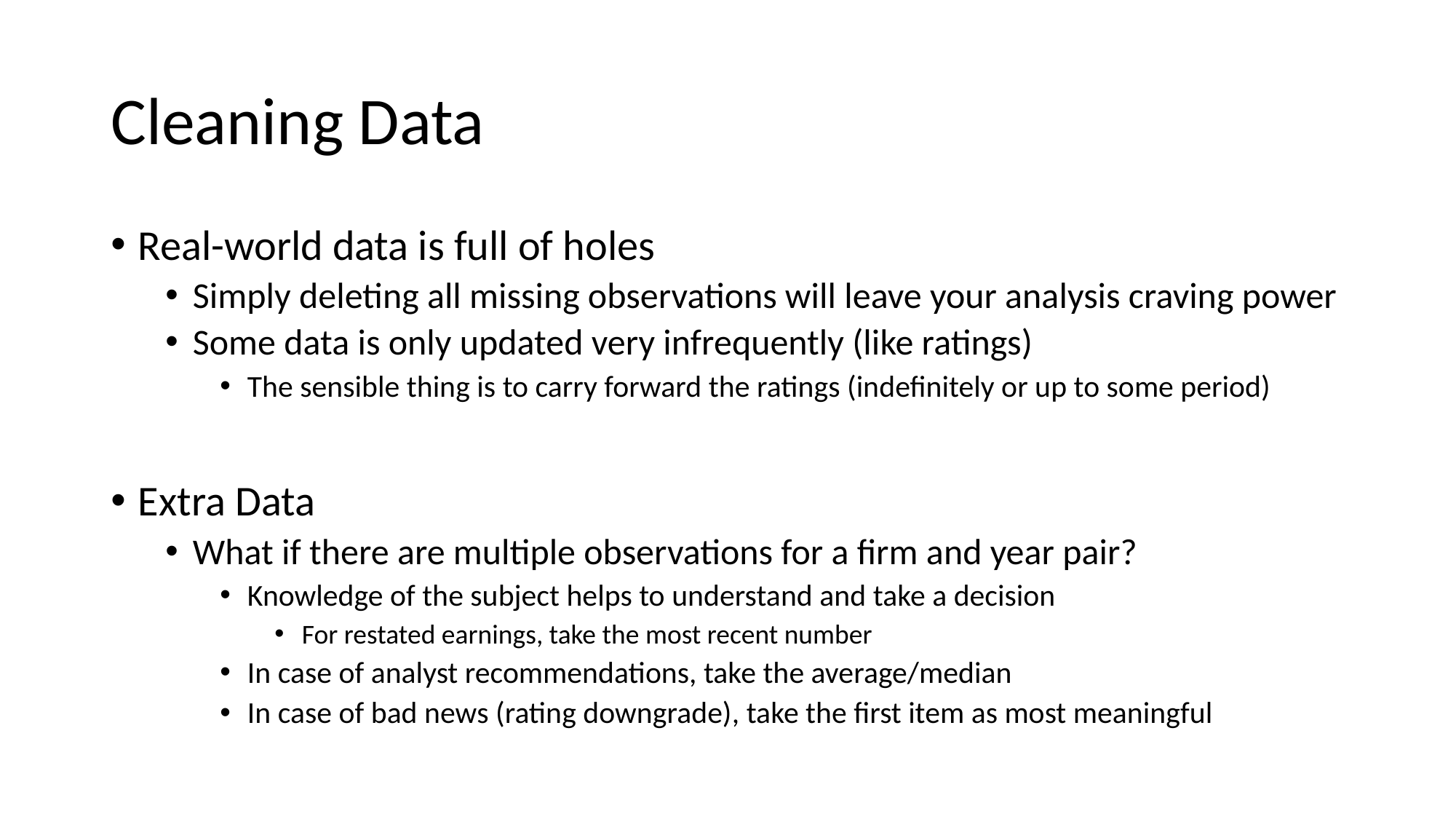

# Cleaning Data
Real-world data is full of holes
Simply deleting all missing observations will leave your analysis craving power
Some data is only updated very infrequently (like ratings)
The sensible thing is to carry forward the ratings (indefinitely or up to some period)

Extra Data
What if there are multiple observations for a firm and year pair?
Knowledge of the subject helps to understand and take a decision
For restated earnings, take the most recent number
In case of analyst recommendations, take the average/median
In case of bad news (rating downgrade), take the first item as most meaningful